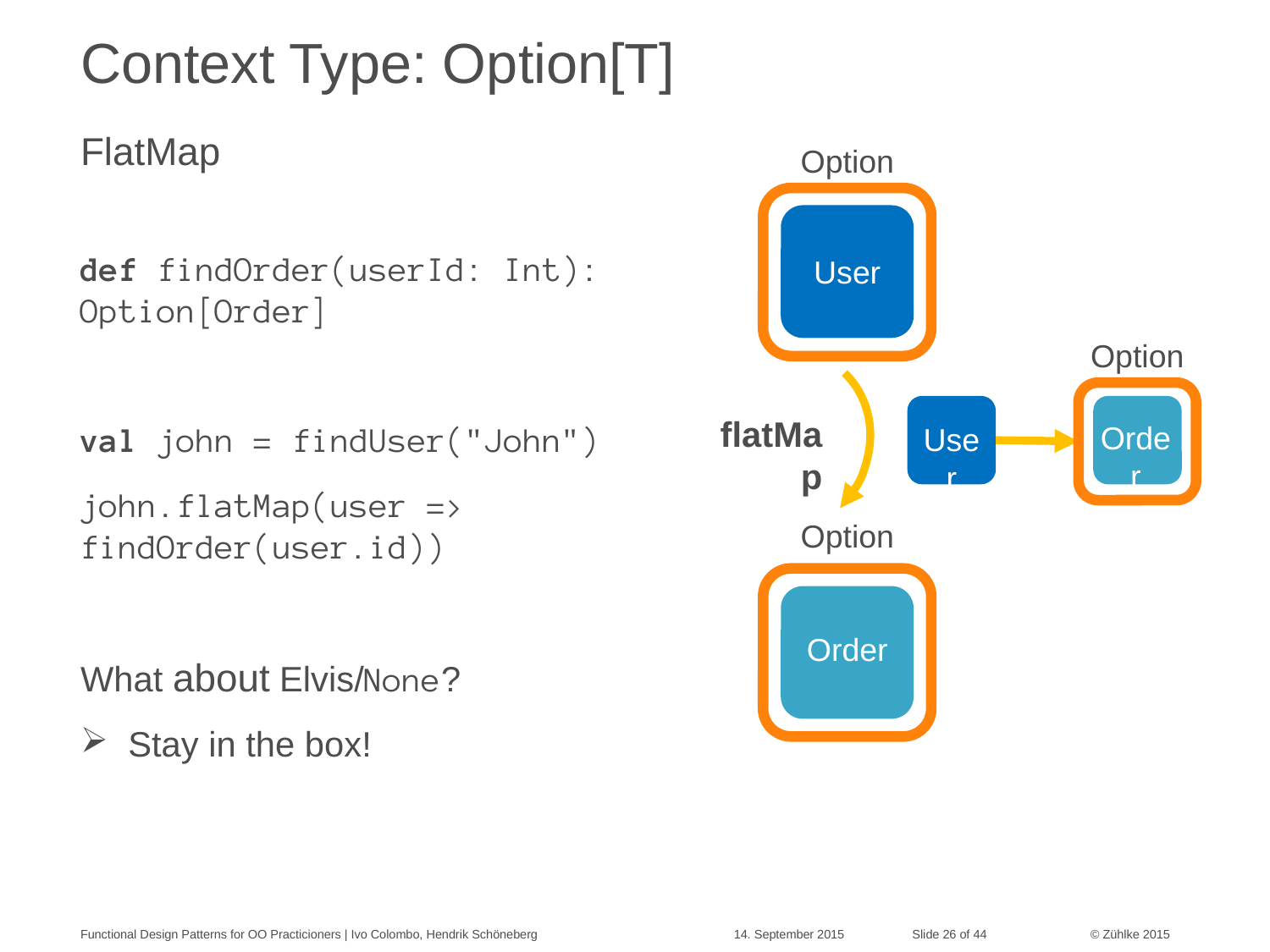

# Context Type: Option[T]
FlatMap
Option

User
Option

flatMap
Order
User
Option

Order
def findOrder(userId: Int): 	Option[Order]

val john = findUser("John")
john.flatMap(user => 	findOrder(user.id))

What about Elvis/None?
Stay in the box!
Functional Design Patterns for OO Practicioners | Ivo Colombo, Hendrik Schöneberg
14. September 2015
Slide 26 of 44